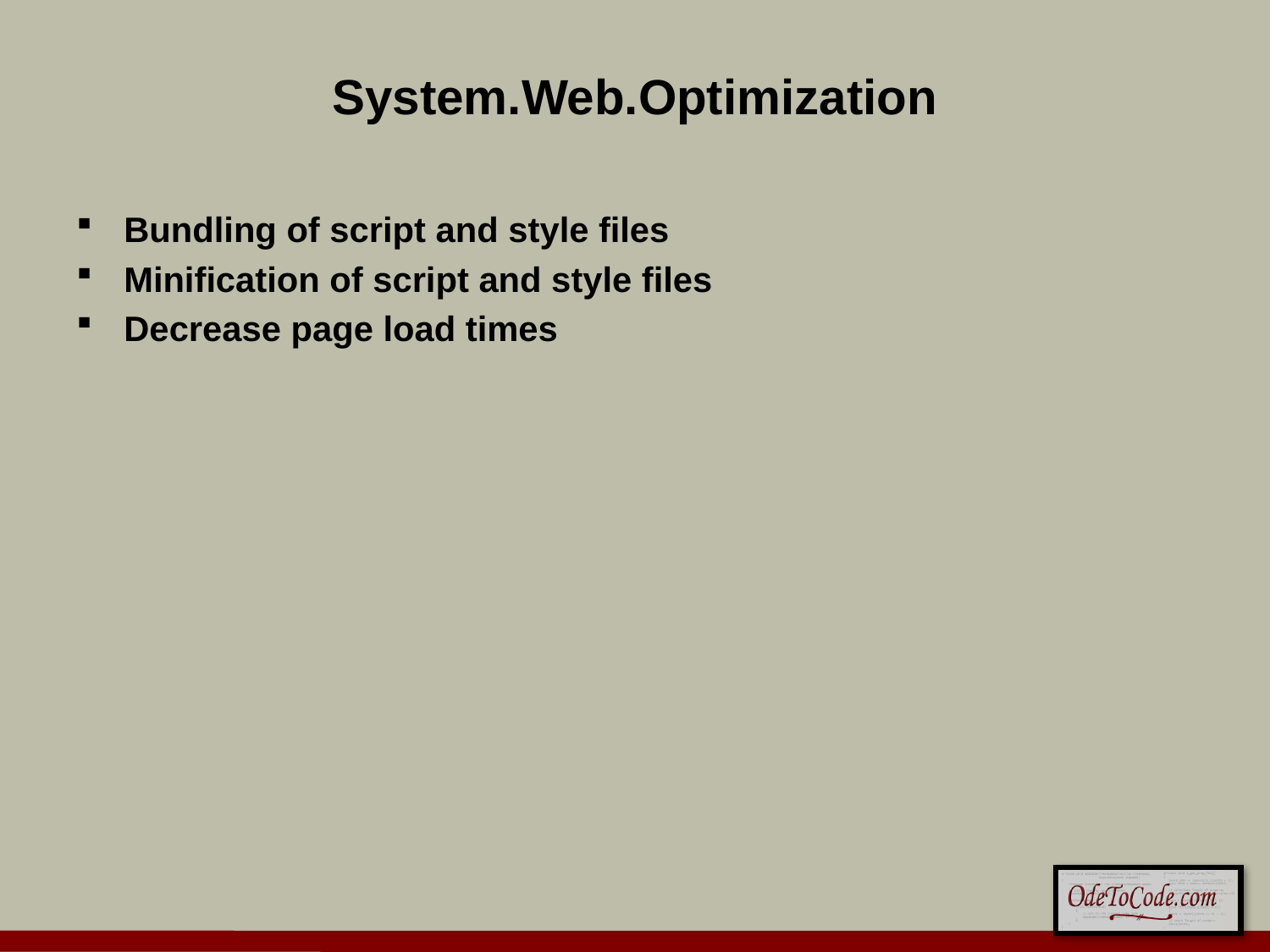

# System.Web.Optimization
Bundling of script and style files
Minification of script and style files
Decrease page load times